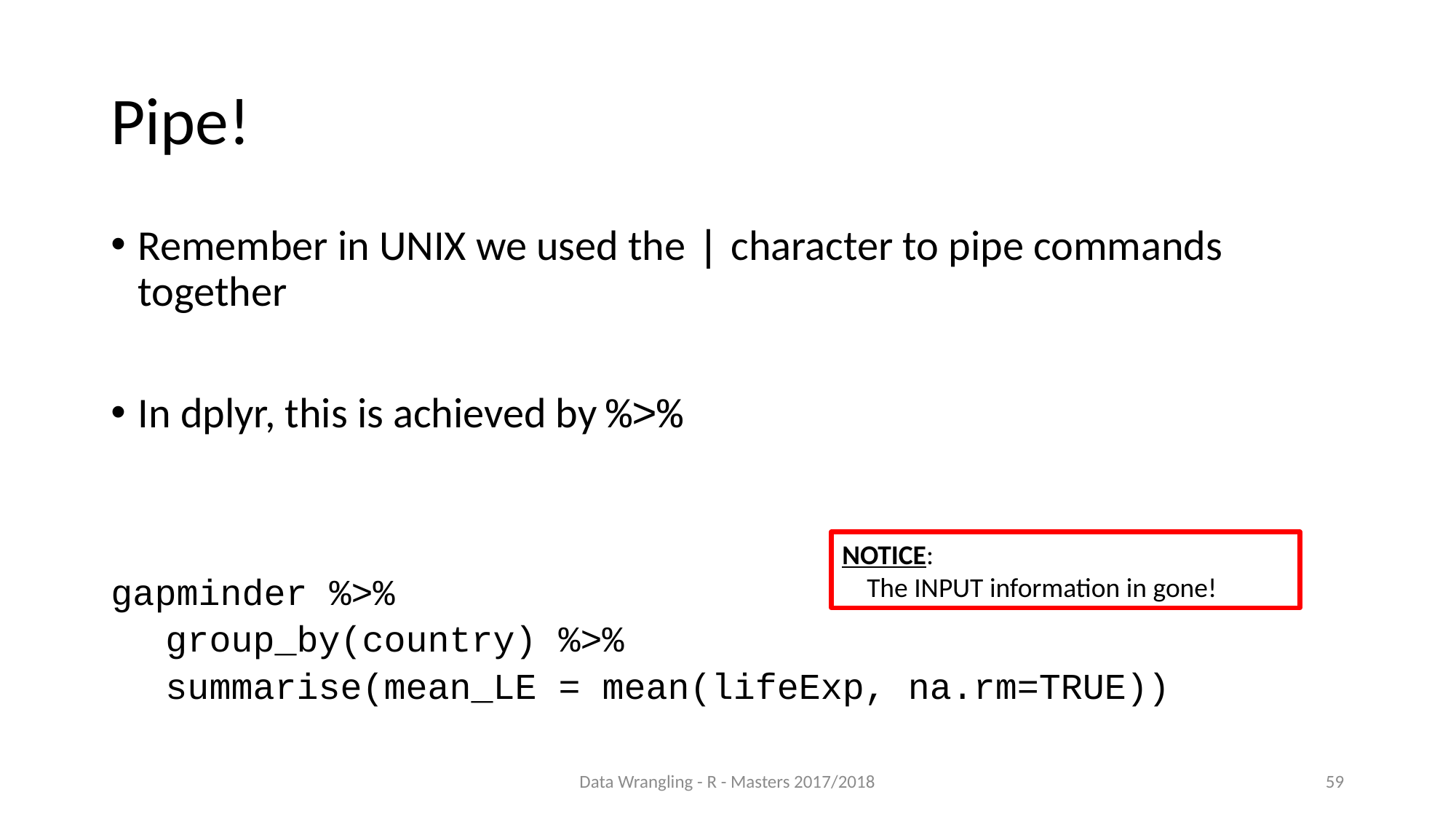

# Pipe!
Remember in UNIX we used the | character to pipe commands together

In dplyr, this is achieved by %>%

gapminder %>%
group_by(country) %>%
summarise(mean_LE = mean(lifeExp, na.rm=TRUE))
NOTICE:
    The INPUT information in gone!
Data Wrangling - R - Masters 2017/2018
59